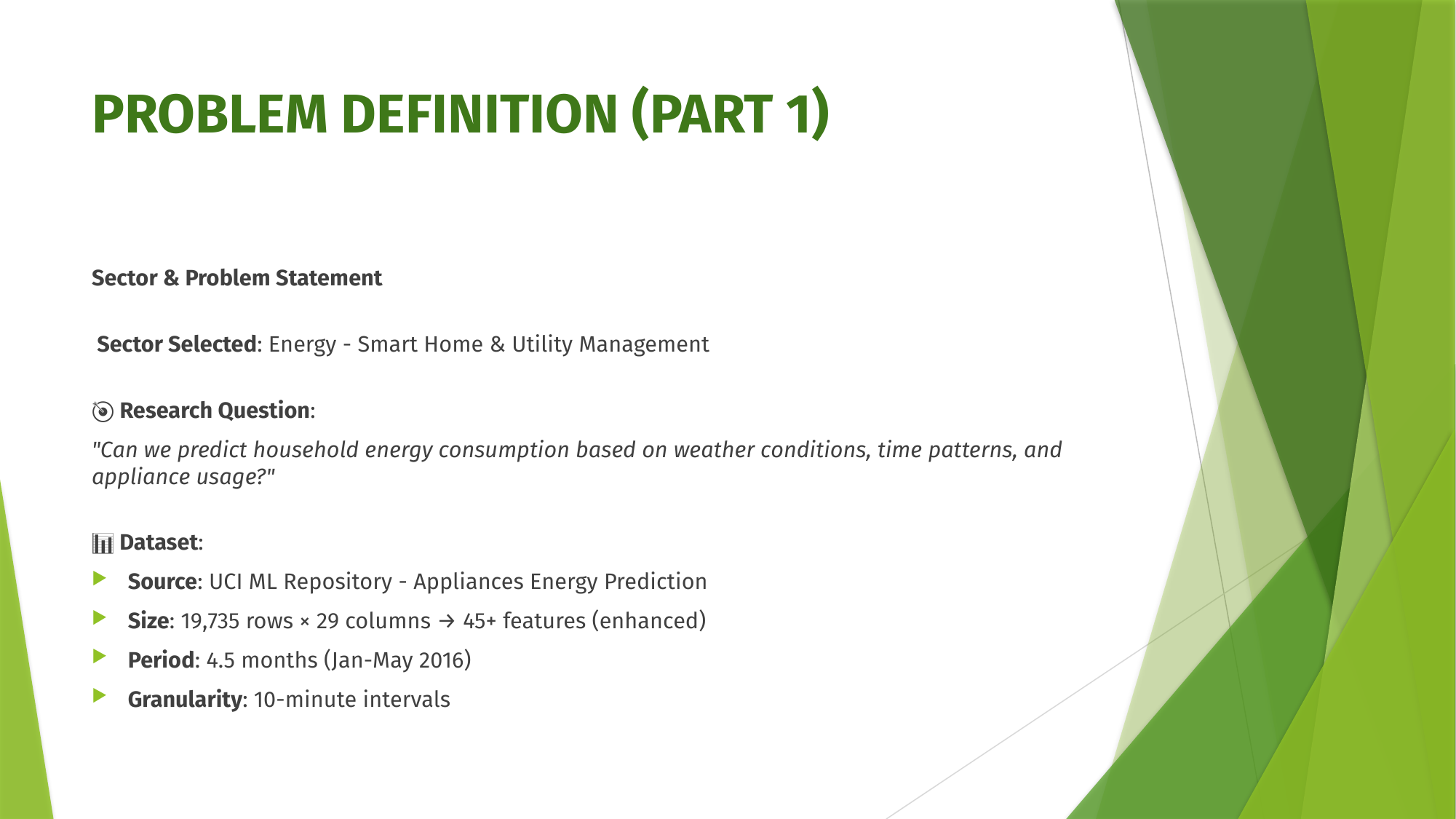

# PROBLEM DEFINITION (PART 1)
Sector & Problem Statement
 Sector Selected: Energy - Smart Home & Utility Management
🎯 Research Question:
"Can we predict household energy consumption based on weather conditions, time patterns, and appliance usage?"
📊 Dataset:
Source: UCI ML Repository - Appliances Energy Prediction
Size: 19,735 rows × 29 columns → 45+ features (enhanced)
Period: 4.5 months (Jan-May 2016)
Granularity: 10-minute intervals